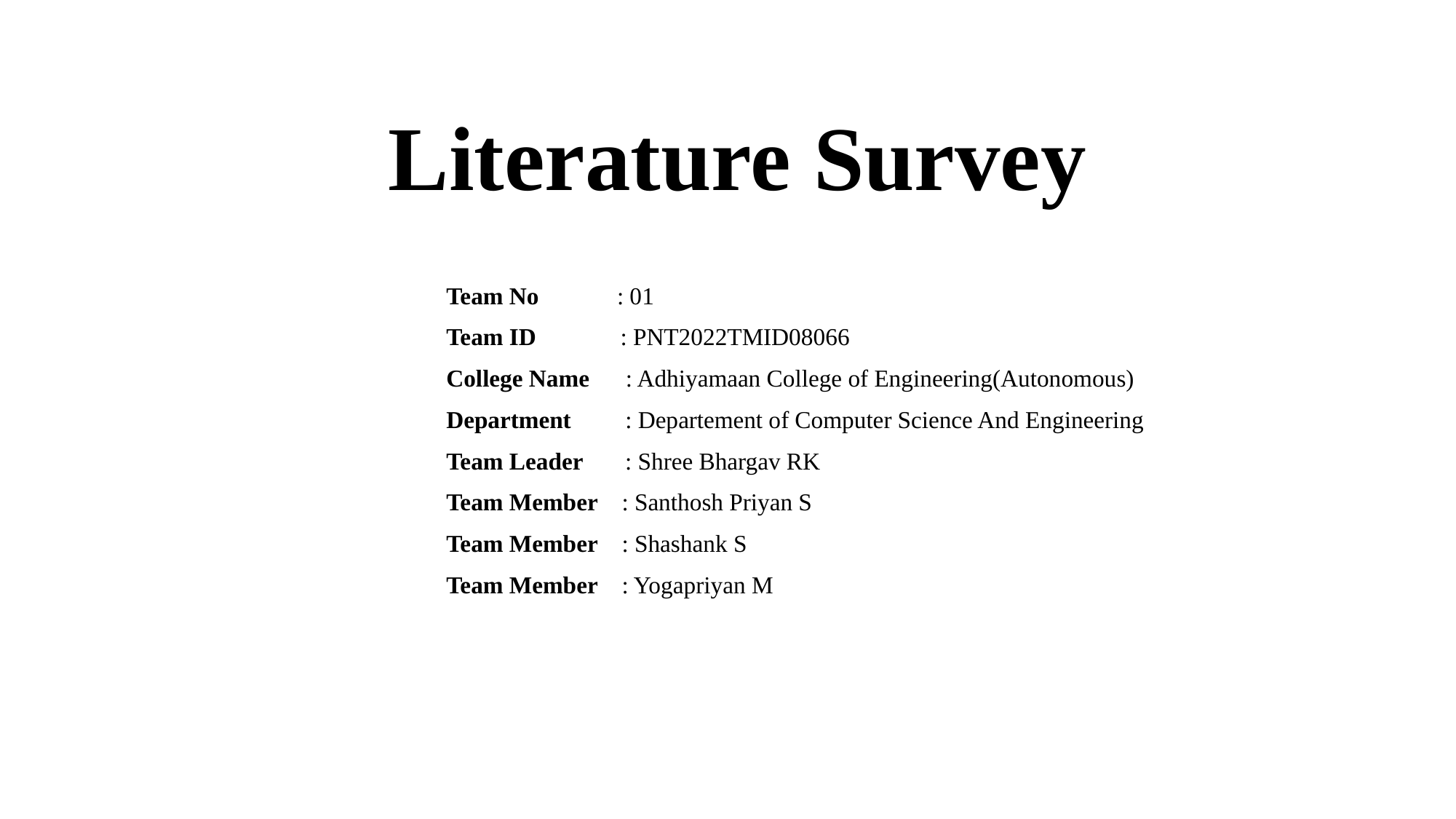

# Literature Survey
              Team No             : 01
              Team ID              : PNT2022TMID08066
              College Name      : Adhiyamaan College of Engineering(Autonomous)
              Department         : Departement of Computer Science And Engineering
              Team Leader       : Shree Bhargav RK
              Team Member    : Santhosh Priyan S
              Team Member    : Shashank S
              Team Member    : Yogapriyan M